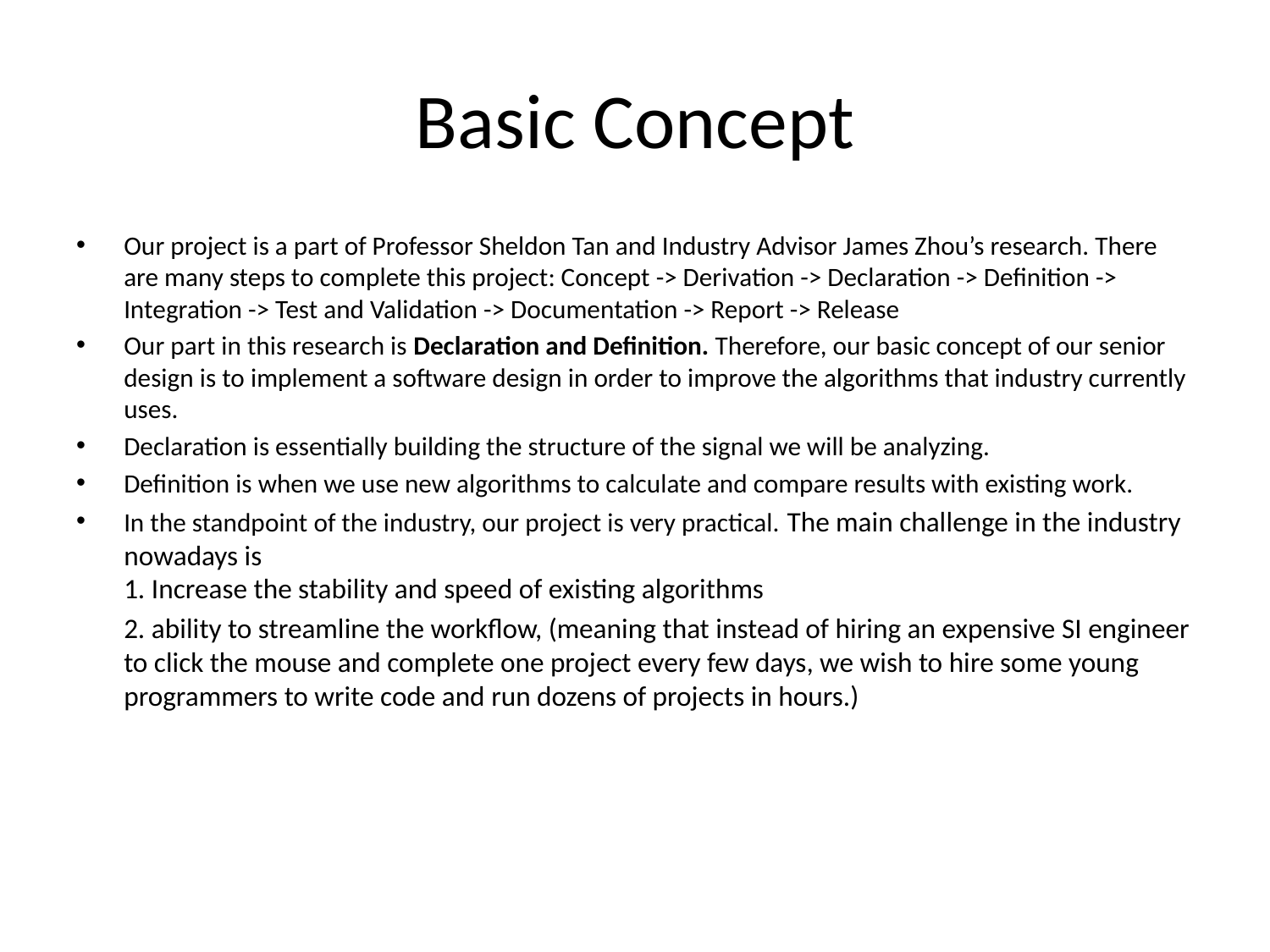

# Basic Concept
Our project is a part of Professor Sheldon Tan and Industry Advisor James Zhou’s research. There are many steps to complete this project: Concept -> Derivation -> Declaration -> Definition -> Integration -> Test and Validation -> Documentation -> Report -> Release
Our part in this research is Declaration and Definition. Therefore, our basic concept of our senior design is to implement a software design in order to improve the algorithms that industry currently uses.
Declaration is essentially building the structure of the signal we will be analyzing.
Definition is when we use new algorithms to calculate and compare results with existing work.
In the standpoint of the industry, our project is very practical. The main challenge in the industry nowadays is
1. Increase the stability and speed of existing algorithms
	2. ability to streamline the workflow, (meaning that instead of hiring an expensive SI engineer to click the mouse and complete one project every few days, we wish to hire some young programmers to write code and run dozens of projects in hours.)